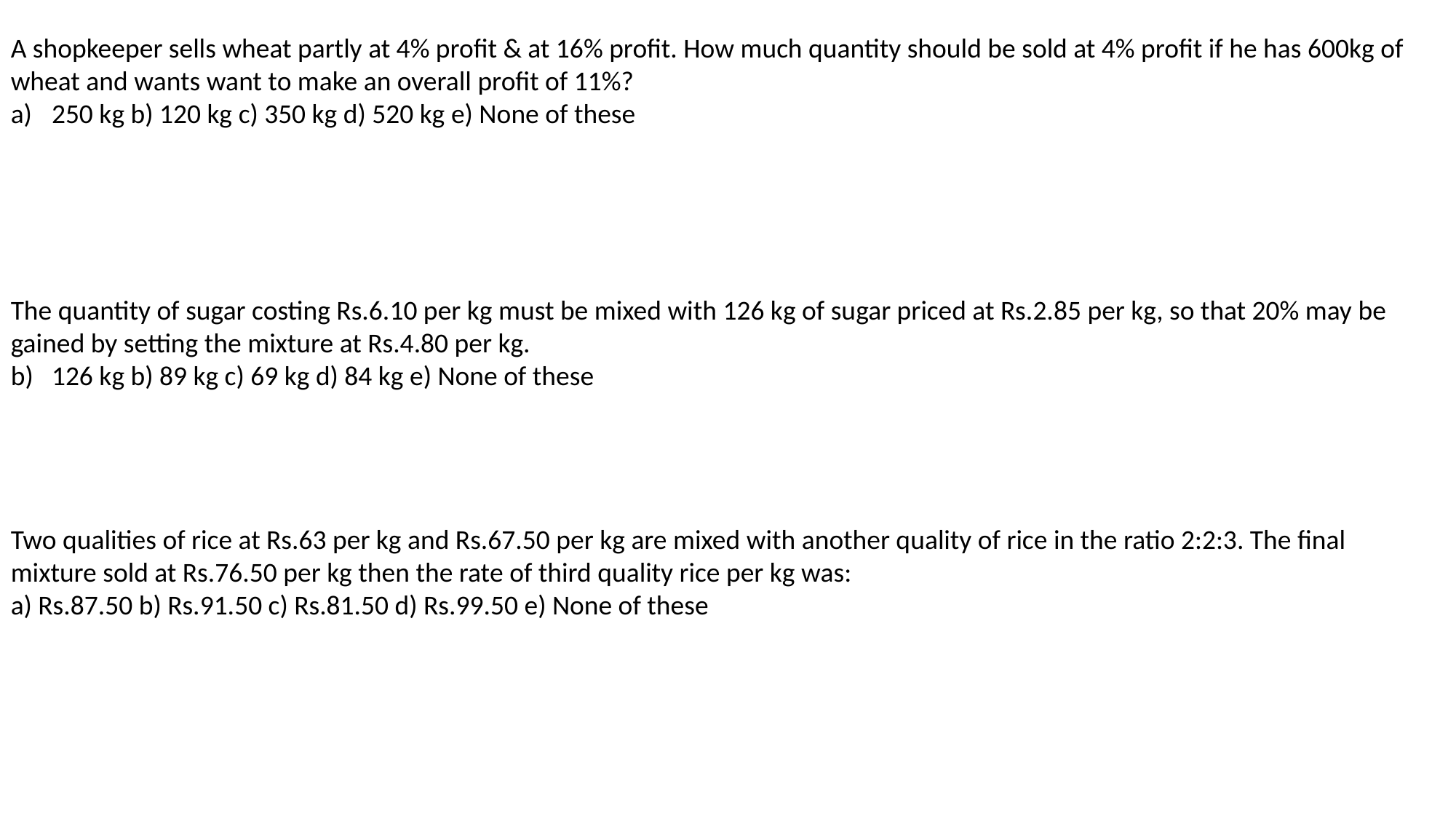

A shopkeeper sells wheat partly at 4% profit & at 16% profit. How much quantity should be sold at 4% profit if he has 600kg of wheat and wants want to make an overall profit of 11%?
250 kg b) 120 kg c) 350 kg d) 520 kg e) None of these

The quantity of sugar costing Rs.6.10 per kg must be mixed with 126 kg of sugar priced at Rs.2.85 per kg, so that 20% may be gained by setting the mixture at Rs.4.80 per kg.
126 kg b) 89 kg c) 69 kg d) 84 kg e) None of these

Two qualities of rice at Rs.63 per kg and Rs.67.50 per kg are mixed with another quality of rice in the ratio 2:2:3. The final mixture sold at Rs.76.50 per kg then the rate of third quality rice per kg was:
a) Rs.87.50 b) Rs.91.50 c) Rs.81.50 d) Rs.99.50 e) None of these